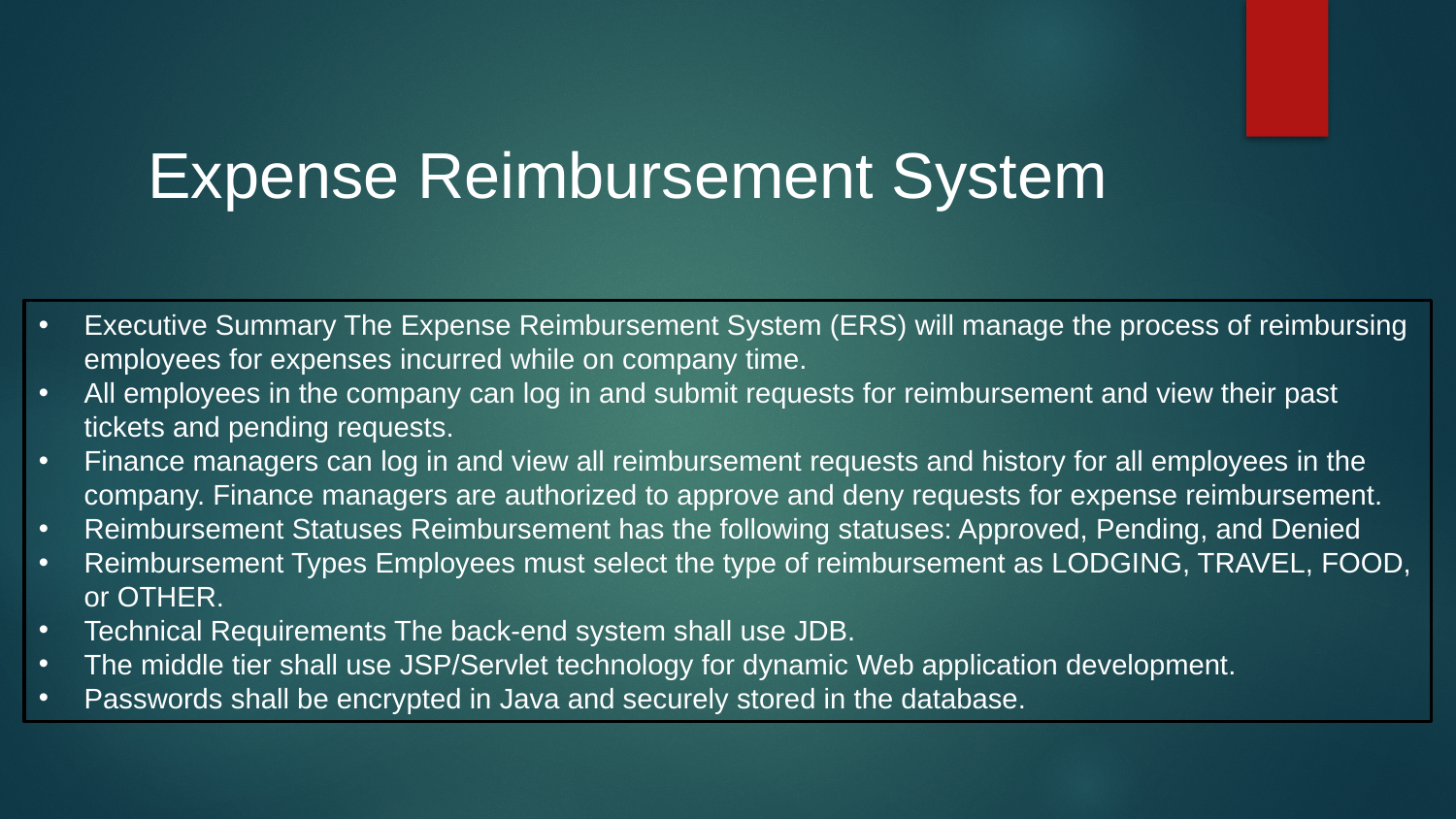

# Expense Reimbursement System
Executive Summary The Expense Reimbursement System (ERS) will manage the process of reimbursing employees for expenses incurred while on company time.
All employees in the company can log in and submit requests for reimbursement and view their past tickets and pending requests.
Finance managers can log in and view all reimbursement requests and history for all employees in the company. Finance managers are authorized to approve and deny requests for expense reimbursement.
Reimbursement Statuses Reimbursement has the following statuses: Approved, Pending, and Denied
Reimbursement Types Employees must select the type of reimbursement as LODGING, TRAVEL, FOOD, or OTHER.
Technical Requirements The back-end system shall use JDB.
The middle tier shall use JSP/Servlet technology for dynamic Web application development.
Passwords shall be encrypted in Java and securely stored in the database.